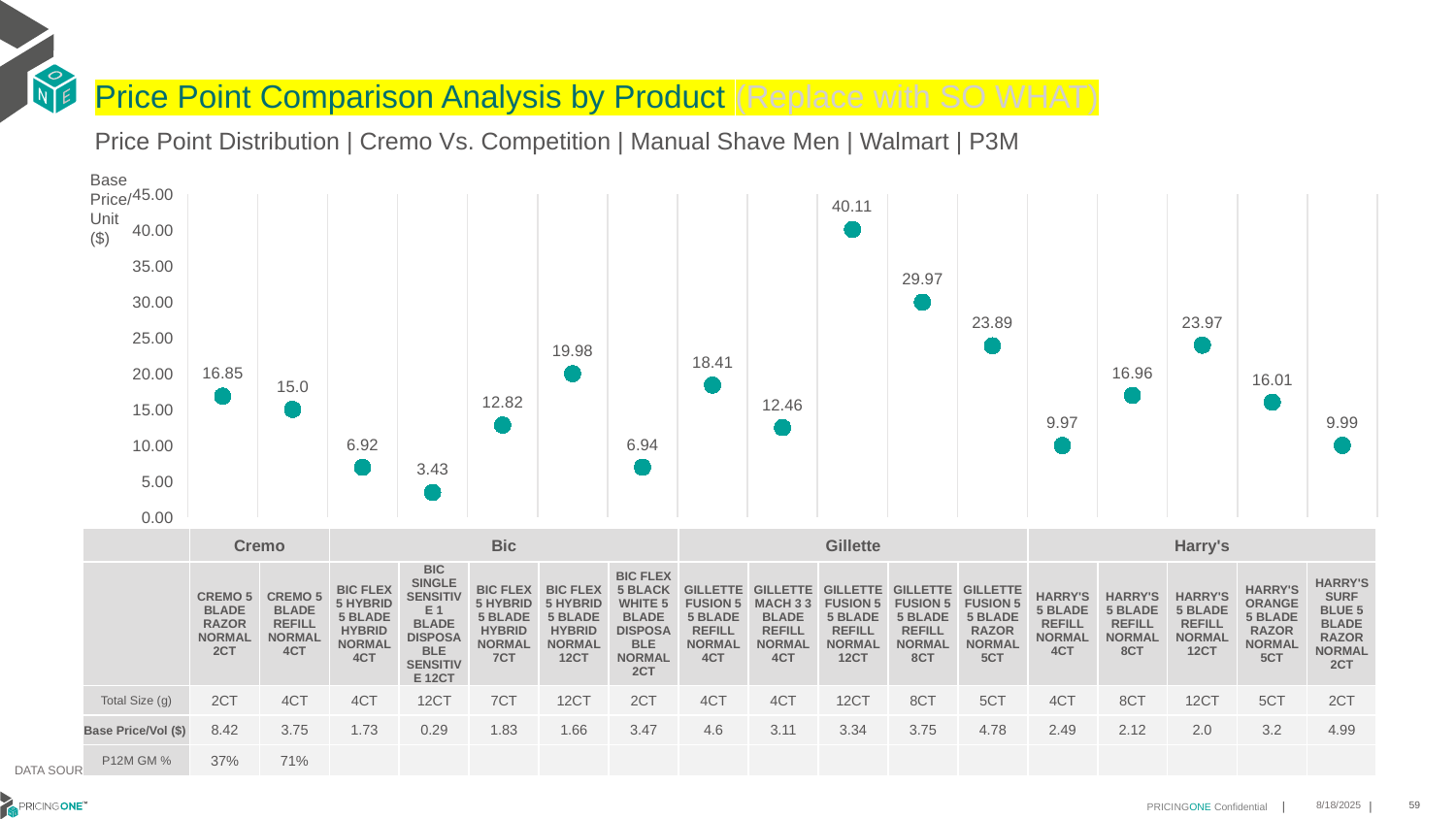

# Price Point Comparison Analysis by Product (Replace with SO WHAT)
Price Point Distribution | Cremo Vs. Competition | Manual Shave Men | Walmart | P3M
Base Price/Unit ($)

### Chart

| Category | Base Price/Unit |
|---|---|
| CREMO 5 BLADE RAZOR NORMAL 2CT | 16.85 |
| CREMO 5 BLADE REFILL NORMAL 4CT | 15.0 |
| BIC FLEX 5 HYBRID 5 BLADE HYBRID NORMAL 4CT | 6.92 |
| BIC SINGLE SENSITIVE 1 BLADE DISPOSABLE SENSITIVE 12CT | 3.43 |
| BIC FLEX 5 HYBRID 5 BLADE HYBRID NORMAL 7CT | 12.82 |
| BIC FLEX 5 HYBRID 5 BLADE HYBRID NORMAL 12CT | 19.98 |
| BIC FLEX 5 BLACK WHITE 5 BLADE DISPOSABLE NORMAL 2CT | 6.94 |
| GILLETTE FUSION 5 5 BLADE REFILL NORMAL 4CT | 18.41 |
| GILLETTE MACH 3 3 BLADE REFILL NORMAL 4CT | 12.46 |
| GILLETTE FUSION 5 5 BLADE REFILL NORMAL 12CT | 40.11 |
| GILLETTE FUSION 5 5 BLADE REFILL NORMAL 8CT | 29.97 |
| GILLETTE FUSION 5 5 BLADE RAZOR NORMAL 5CT | 23.89 |
| HARRY'S 5 BLADE REFILL NORMAL 4CT | 9.97 |
| HARRY'S 5 BLADE REFILL NORMAL 8CT | 16.96 |
| HARRY'S 5 BLADE REFILL NORMAL 12CT | 23.97 |
| HARRY'S ORANGE 5 BLADE RAZOR NORMAL 5CT | 16.01 |
| HARRY'S SURF BLUE 5 BLADE RAZOR NORMAL 2CT | 9.99 |
|  | Cremo | Cremo | Bic | Bic | Bic | Bic | Bic | Gillette | Gillette | Gillette | Gillette | Gillette | Harry's | Harry's | Harry's | Harry's | Harry's |
| --- | --- | --- | --- | --- | --- | --- | --- | --- | --- | --- | --- | --- | --- | --- | --- | --- | --- |
|  | CREMO 5 BLADE RAZOR NORMAL 2CT | CREMO 5 BLADE REFILL NORMAL 4CT | BIC FLEX 5 HYBRID 5 BLADE HYBRID NORMAL 4CT | BIC SINGLE SENSITIVE 1 BLADE DISPOSABLE SENSITIVE 12CT | BIC FLEX 5 HYBRID 5 BLADE HYBRID NORMAL 7CT | BIC FLEX 5 HYBRID 5 BLADE HYBRID NORMAL 12CT | BIC FLEX 5 BLACK WHITE 5 BLADE DISPOSABLE NORMAL 2CT | GILLETTE FUSION 5 5 BLADE REFILL NORMAL 4CT | GILLETTE MACH 3 3 BLADE REFILL NORMAL 4CT | GILLETTE FUSION 5 5 BLADE REFILL NORMAL 12CT | GILLETTE FUSION 5 5 BLADE REFILL NORMAL 8CT | GILLETTE FUSION 5 5 BLADE RAZOR NORMAL 5CT | HARRY'S 5 BLADE REFILL NORMAL 4CT | HARRY'S 5 BLADE REFILL NORMAL 8CT | HARRY'S 5 BLADE REFILL NORMAL 12CT | HARRY'S ORANGE 5 BLADE RAZOR NORMAL 5CT | HARRY'S SURF BLUE 5 BLADE RAZOR NORMAL 2CT |
| Total Size (g) | 2CT | 4CT | 4CT | 12CT | 7CT | 12CT | 2CT | 4CT | 4CT | 12CT | 8CT | 5CT | 4CT | 8CT | 12CT | 5CT | 2CT |
| Base Price/Vol ($) | 8.42 | 3.75 | 1.73 | 0.29 | 1.83 | 1.66 | 3.47 | 4.6 | 3.11 | 3.34 | 3.75 | 4.78 | 2.49 | 2.12 | 2.0 | 3.2 | 4.99 |
| P12M GM % | 37% | 71% |  |  |  |  |  |  |  |  |  |  |  |  |  |  |  |
DATA SOURCE: Trade Panel/Retailer Data | Ending March  2025

8/18/2025
59